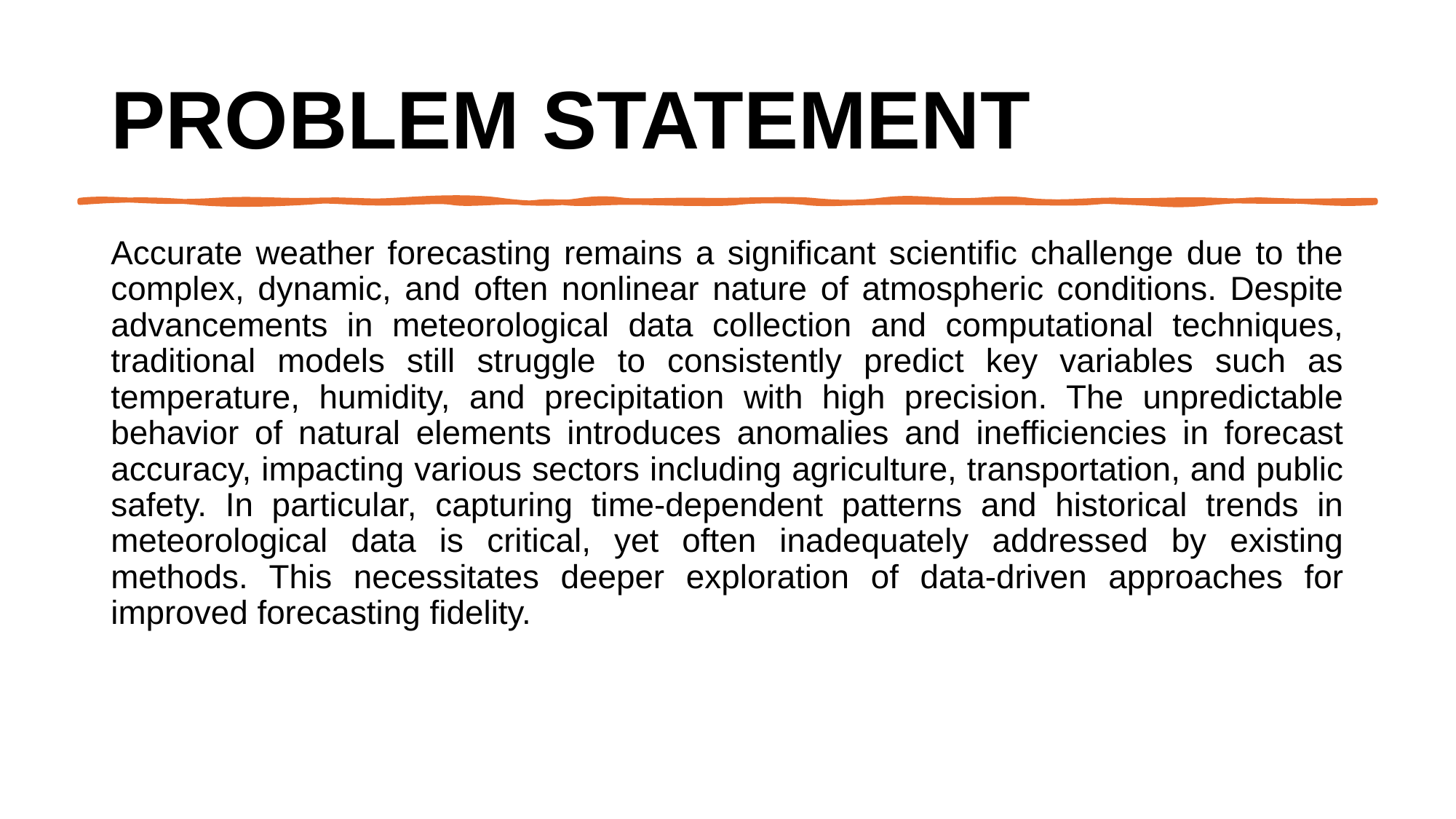

# Problem Statement

Accurate weather forecasting remains a significant scientific challenge due to the complex, dynamic, and often nonlinear nature of atmospheric conditions. Despite advancements in meteorological data collection and computational techniques, traditional models still struggle to consistently predict key variables such as temperature, humidity, and precipitation with high precision. The unpredictable behavior of natural elements introduces anomalies and inefficiencies in forecast accuracy, impacting various sectors including agriculture, transportation, and public safety. In particular, capturing time-dependent patterns and historical trends in meteorological data is critical, yet often inadequately addressed by existing methods. This necessitates deeper exploration of data-driven approaches for improved forecasting fidelity.